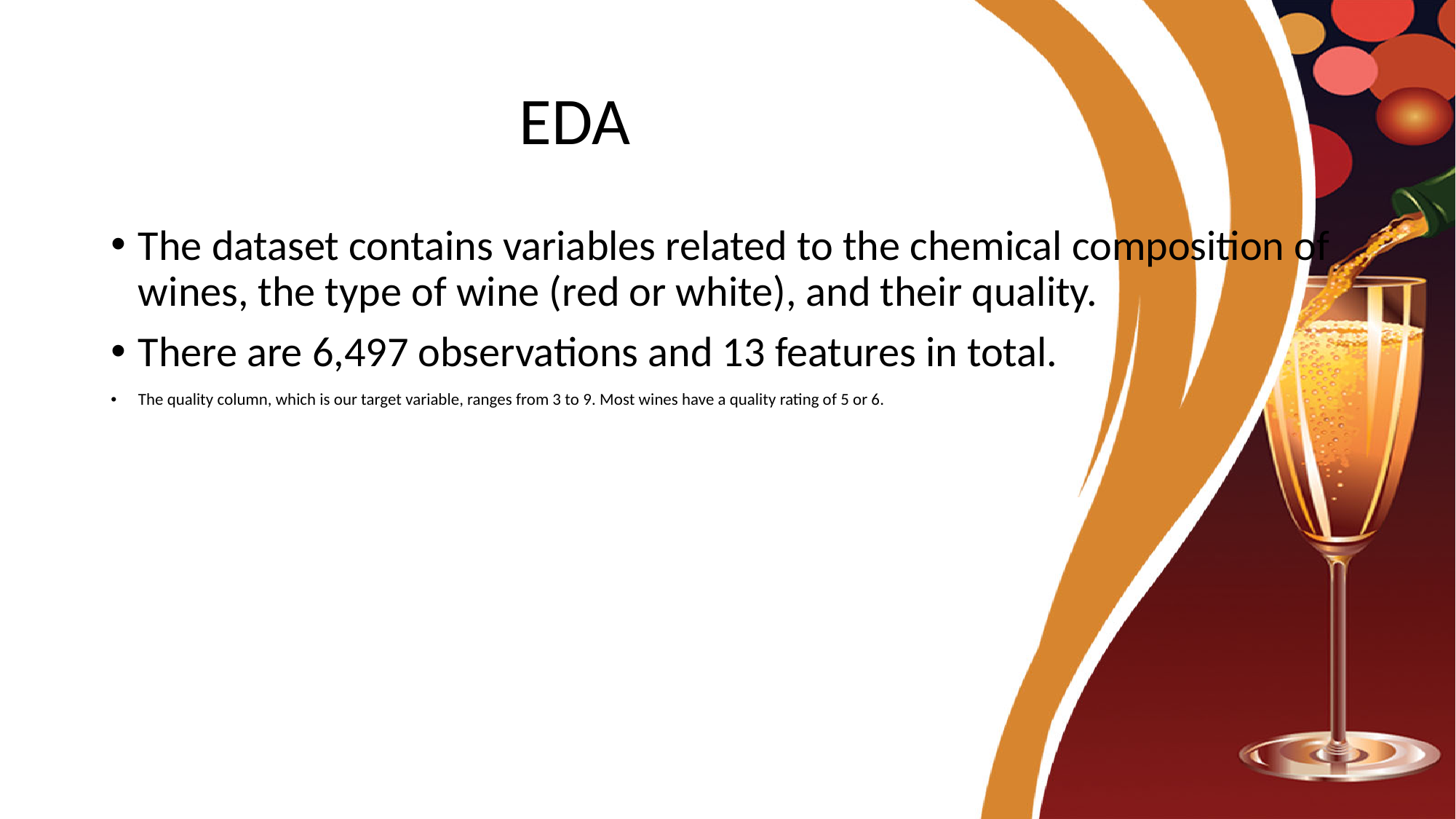

# EDA
The dataset contains variables related to the chemical composition of wines, the type of wine (red or white), and their quality.
There are 6,497 observations and 13 features in total.
The quality column, which is our target variable, ranges from 3 to 9. Most wines have a quality rating of 5 or 6.